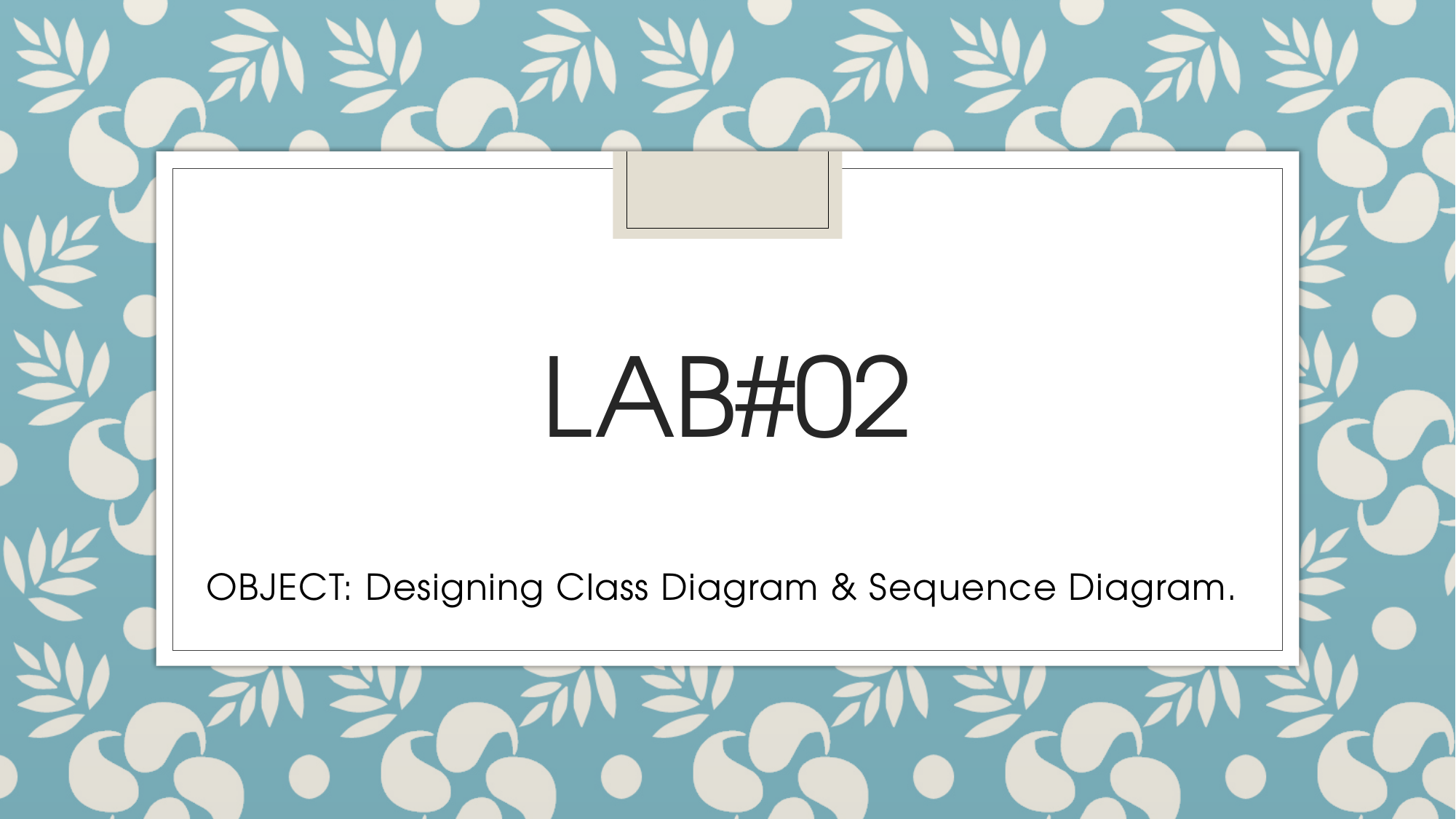

# LAB#02
OBJECT: Designing Class Diagram & Sequence Diagram.